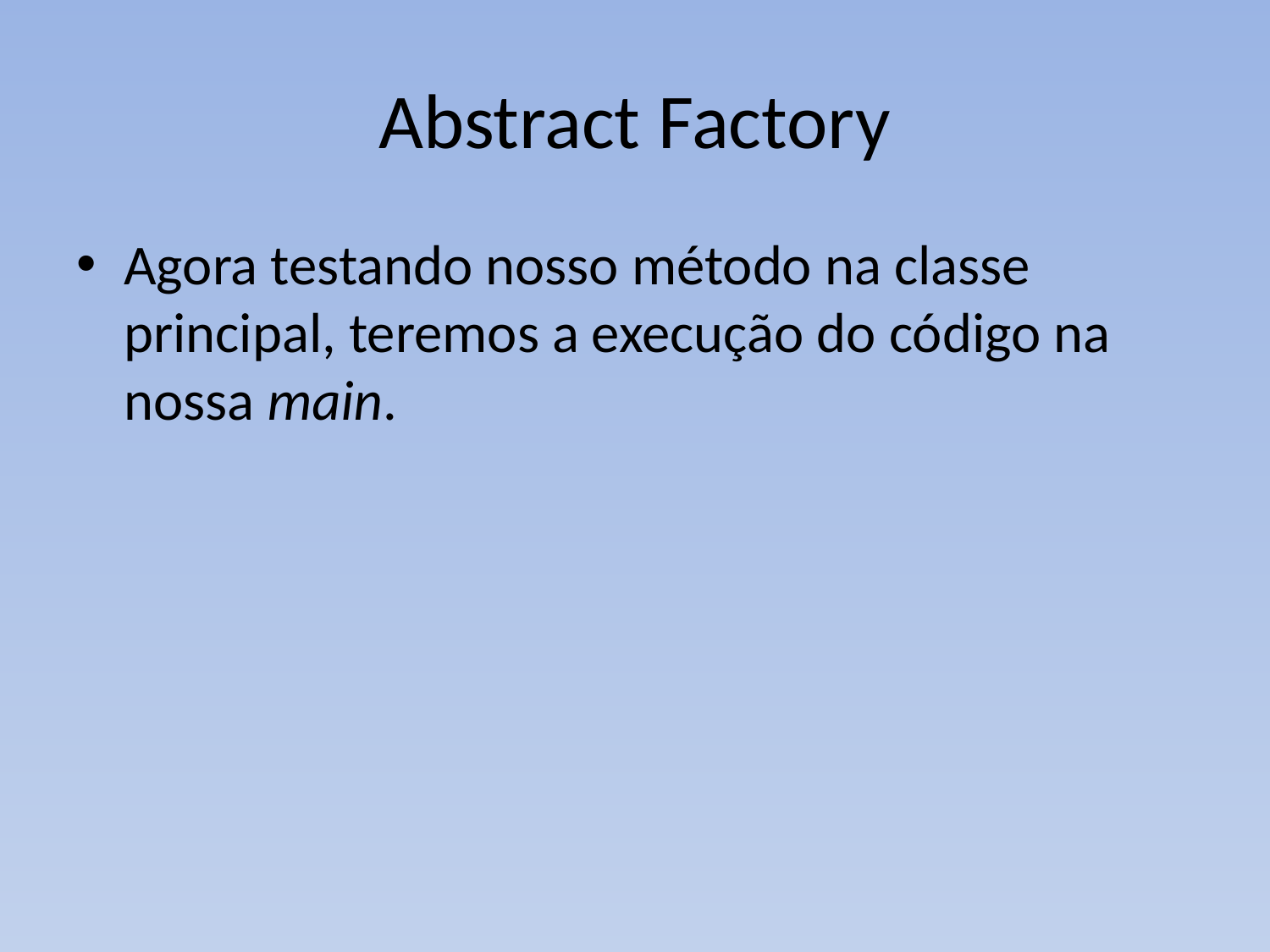

# Abstract Factory
Agora testando nosso método na classe principal, teremos a execução do código na nossa main.